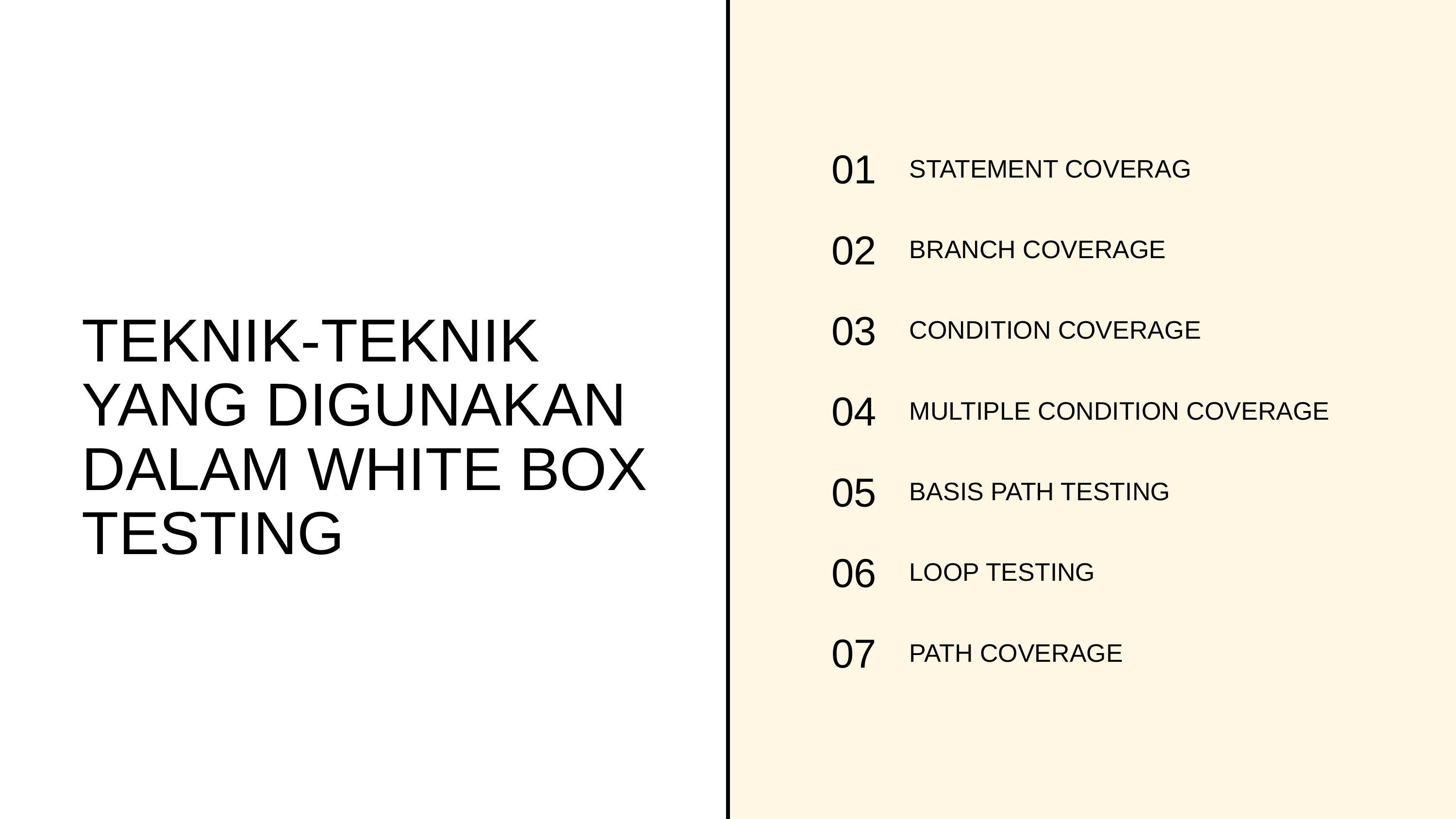

01
STATEMENT COVERAG
02
BRANCH COVERAGE
03
CONDITION COVERAGE
04
MULTIPLE CONDITION COVERAGE
05
BASIS PATH TESTING
06
LOOP TESTING
07
PATH COVERAGE
TEKNIK-TEKNIK YANG DIGUNAKAN DALAM WHITE BOX TESTING